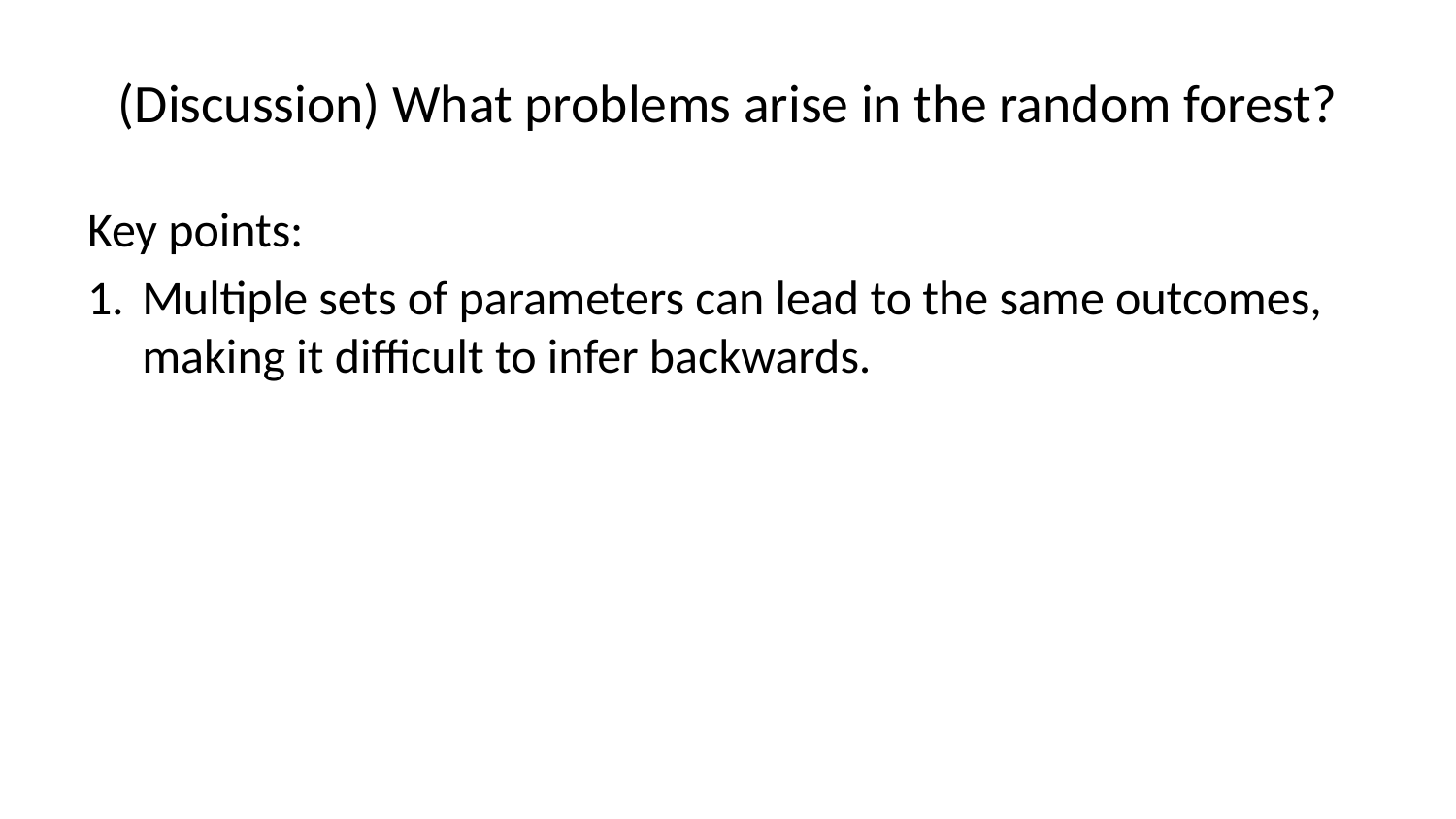

# (Discussion) What problems arise in the random forest?
Key points:
Multiple sets of parameters can lead to the same outcomes, making it difficult to infer backwards.